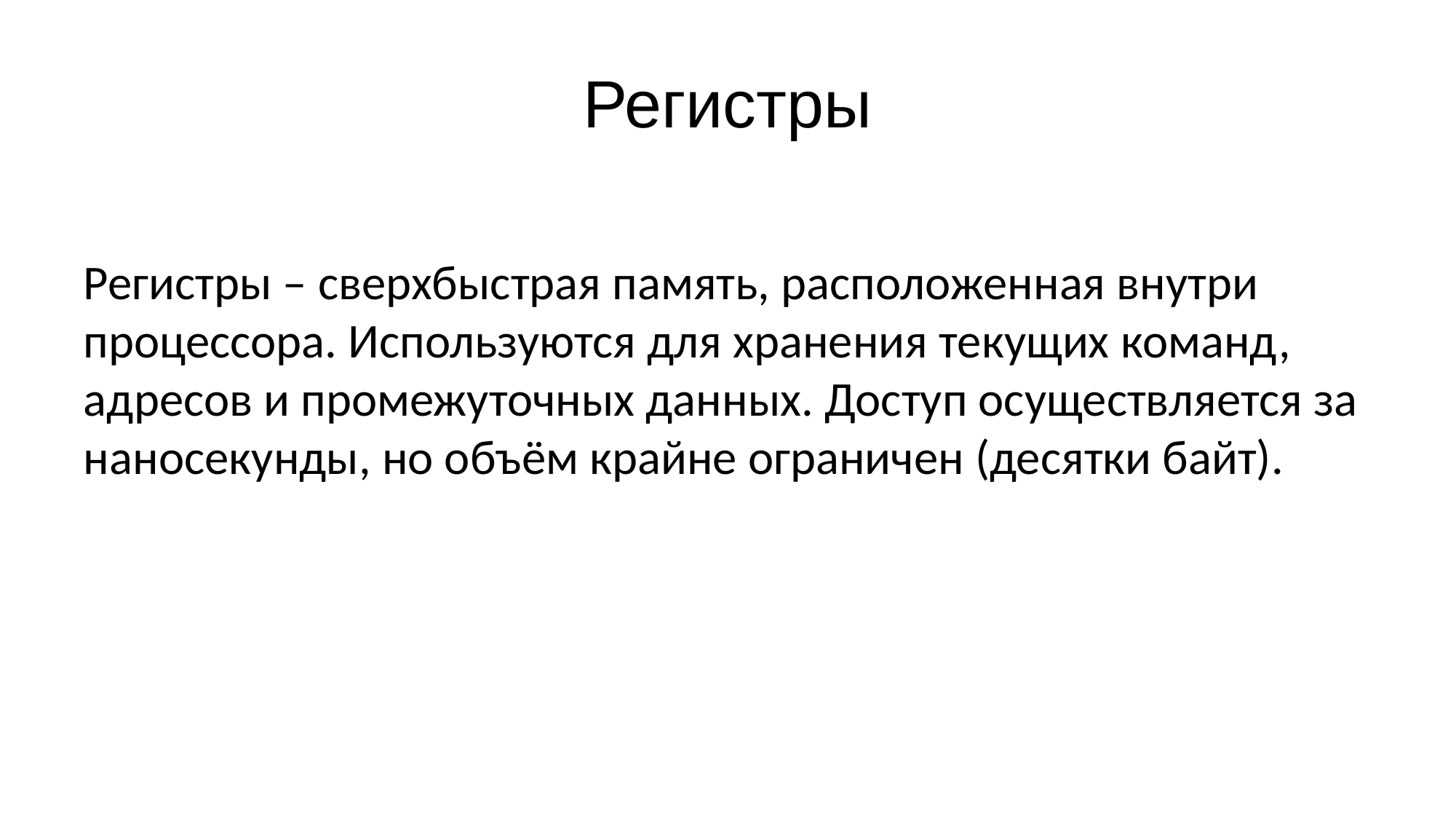

# Регистры
Регистры – сверхбыстрая память, расположенная внутри процессора. Используются для хранения текущих команд, адресов и промежуточных данных. Доступ осуществляется за наносекунды, но объём крайне ограничен (десятки байт).